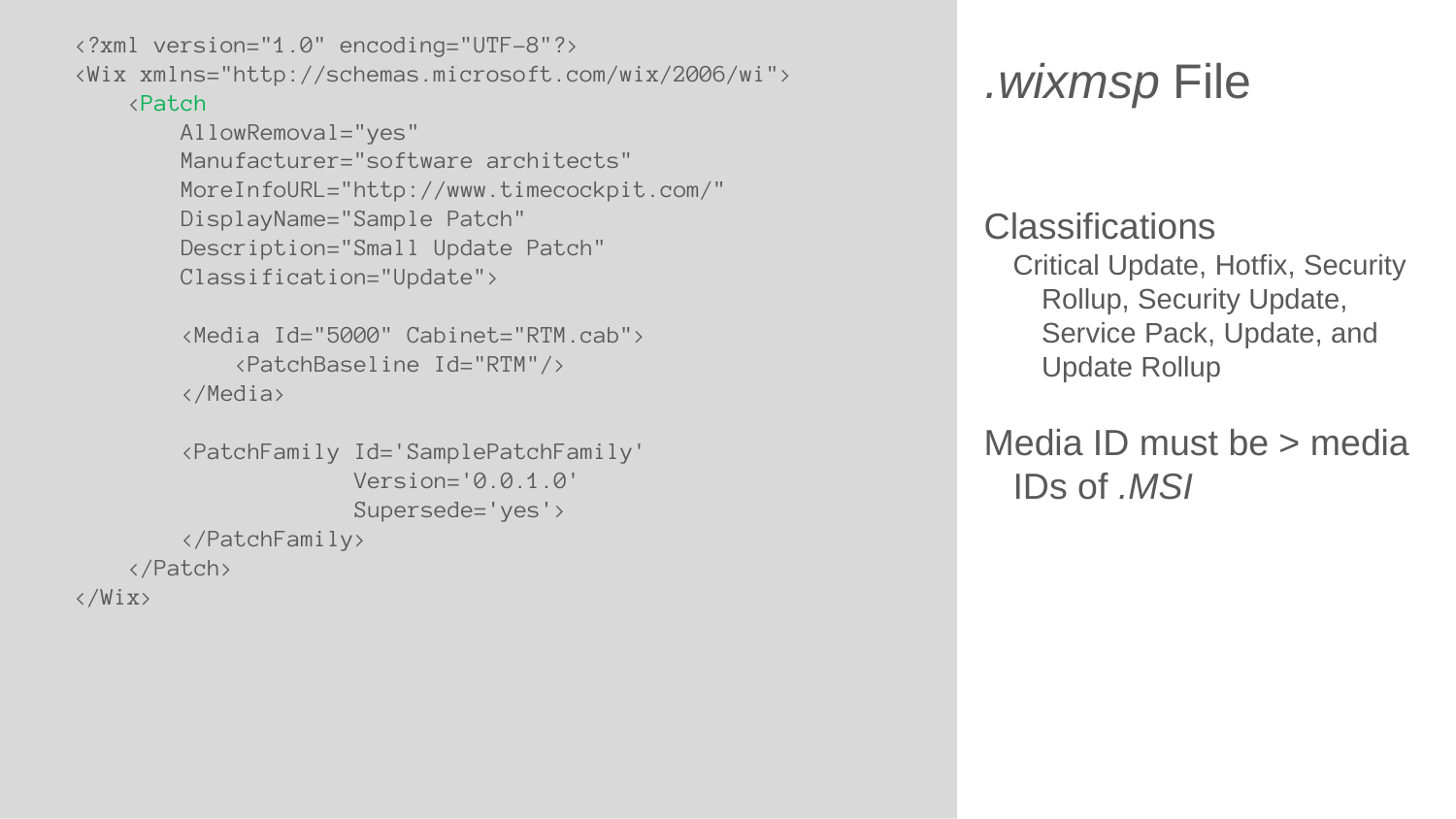

<?xml version="1.0" encoding="UTF-8"?>
<Wix xmlns="http://schemas.microsoft.com/wix/2006/wi">
    <Patch
        AllowRemoval="yes"
        Manufacturer="software architects"
        MoreInfoURL="http://www.timecockpit.com/"
        DisplayName="Sample Patch"
        Description="Small Update Patch"
        Classification="Update">

        <Media Id="5000" Cabinet="RTM.cab">
            <PatchBaseline Id="RTM"/>
        </Media>

        <PatchFamily Id='SamplePatchFamily'
                     Version='0.0.1.0'
                     Supersede='yes'>
        </PatchFamily>
    </Patch>
</Wix>
# .wixmsp File

Classifications
Critical Update, Hotfix, Security Rollup, Security Update, Service Pack, Update, and Update Rollup
Media ID must be > media IDs of .MSI